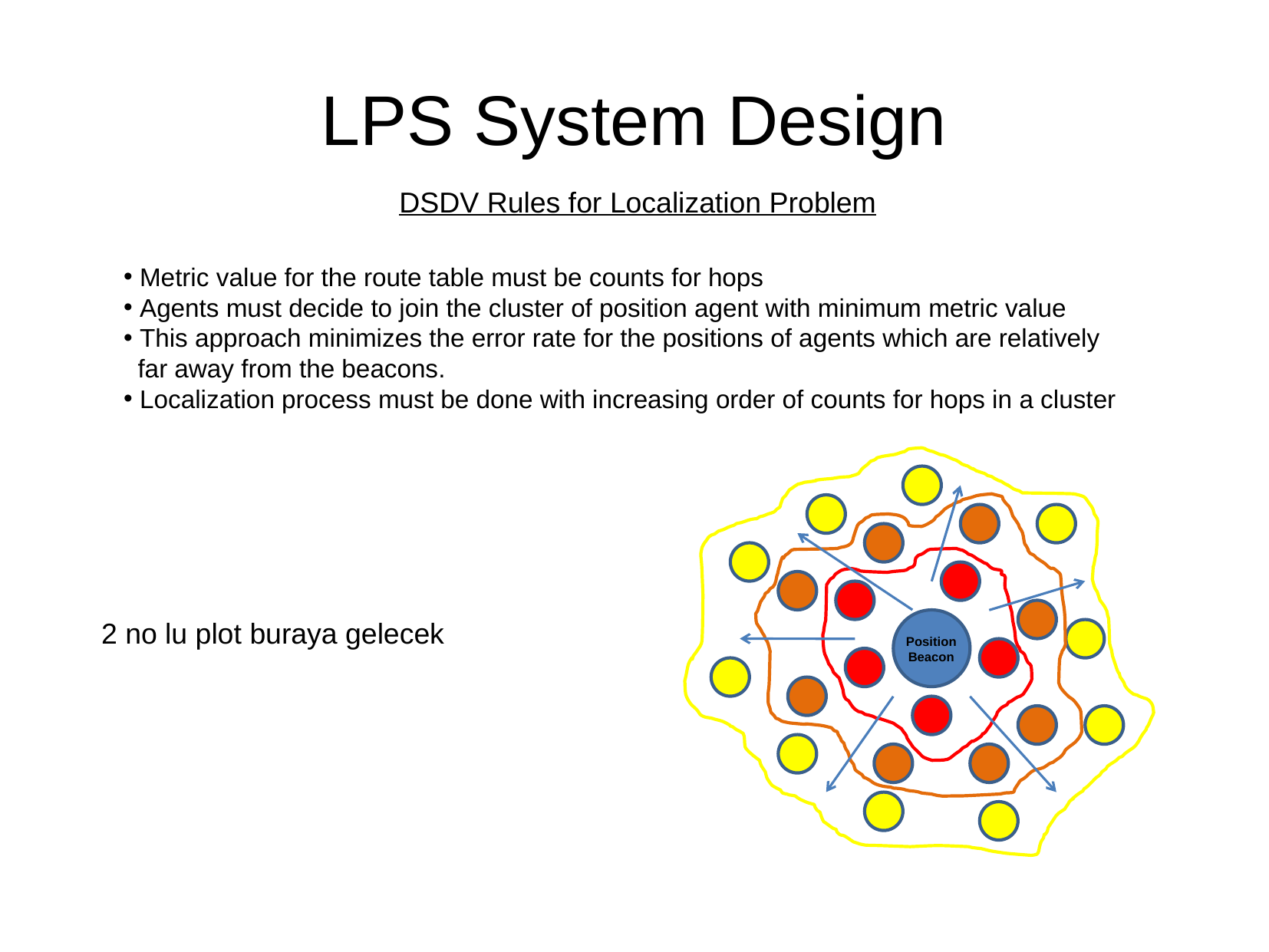

LPS System Design
DSDV Rules for Localization Problem
 Metric value for the route table must be counts for hops
 Agents must decide to join the cluster of position agent with minimum metric value
 This approach minimizes the error rate for the positions of agents which are relatively
  far away from the beacons.
 Localization process must be done with increasing order of counts for hops in a cluster

Position
Beacon

2 no lu plot buraya gelecek